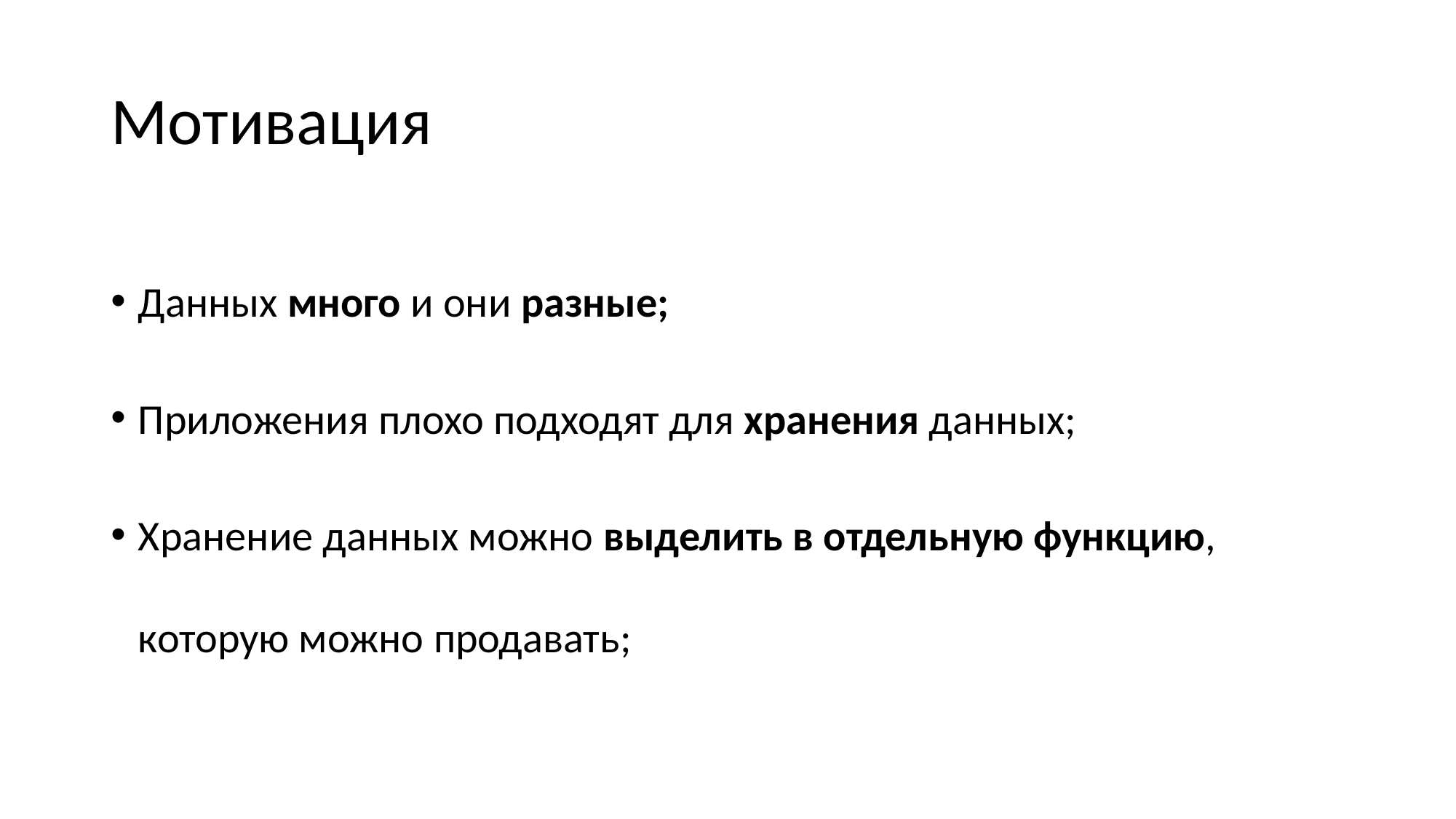

# Мотивация
Данных много и они разные;
Приложения плохо подходят для хранения данных;
Хранение данных можно выделить в отдельную функцию, которую можно продавать;